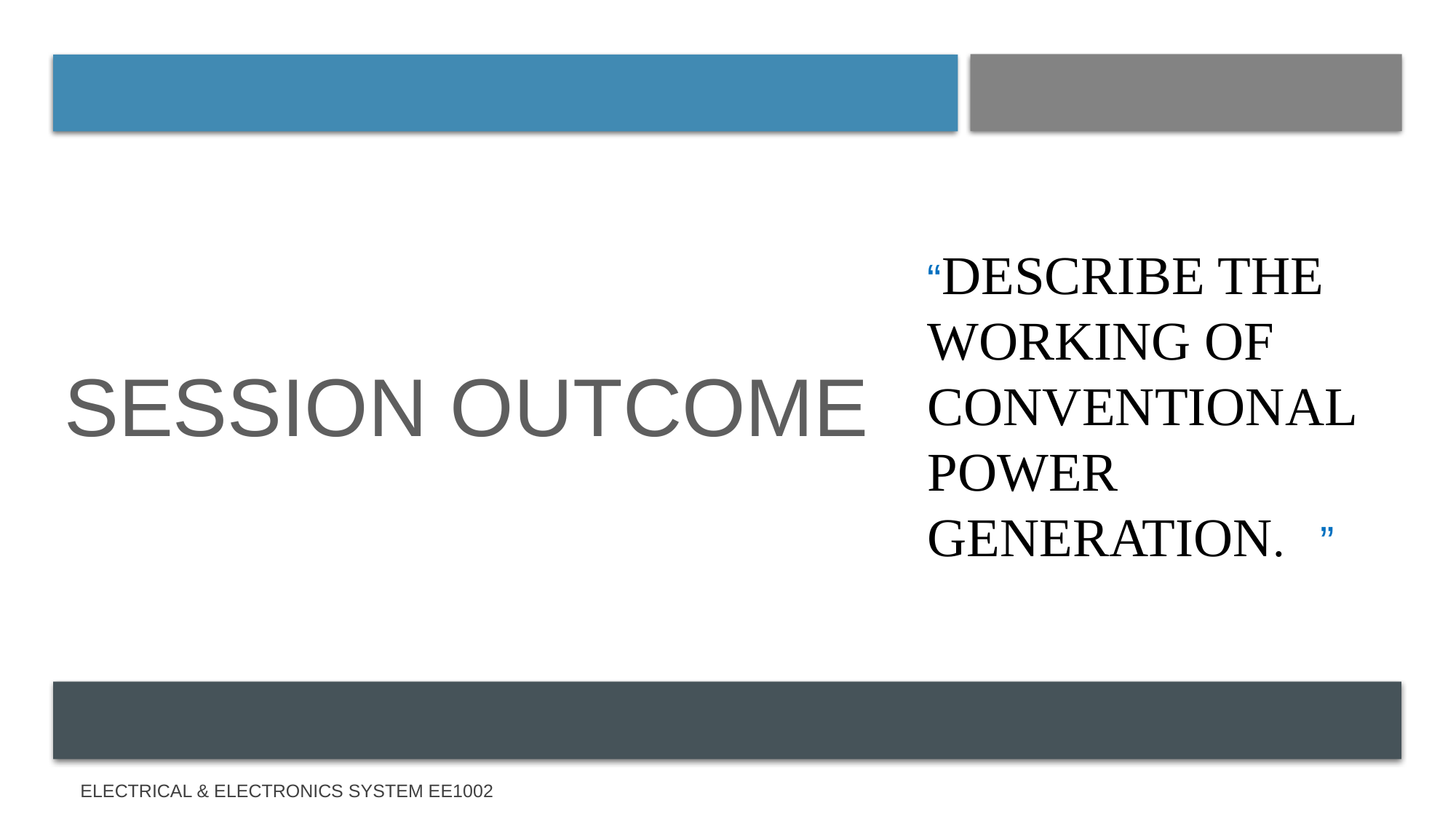

# Session outcome
“Describe the working of Conventional Power Generation.   ”

2
Electrical & Electronics System EE1002